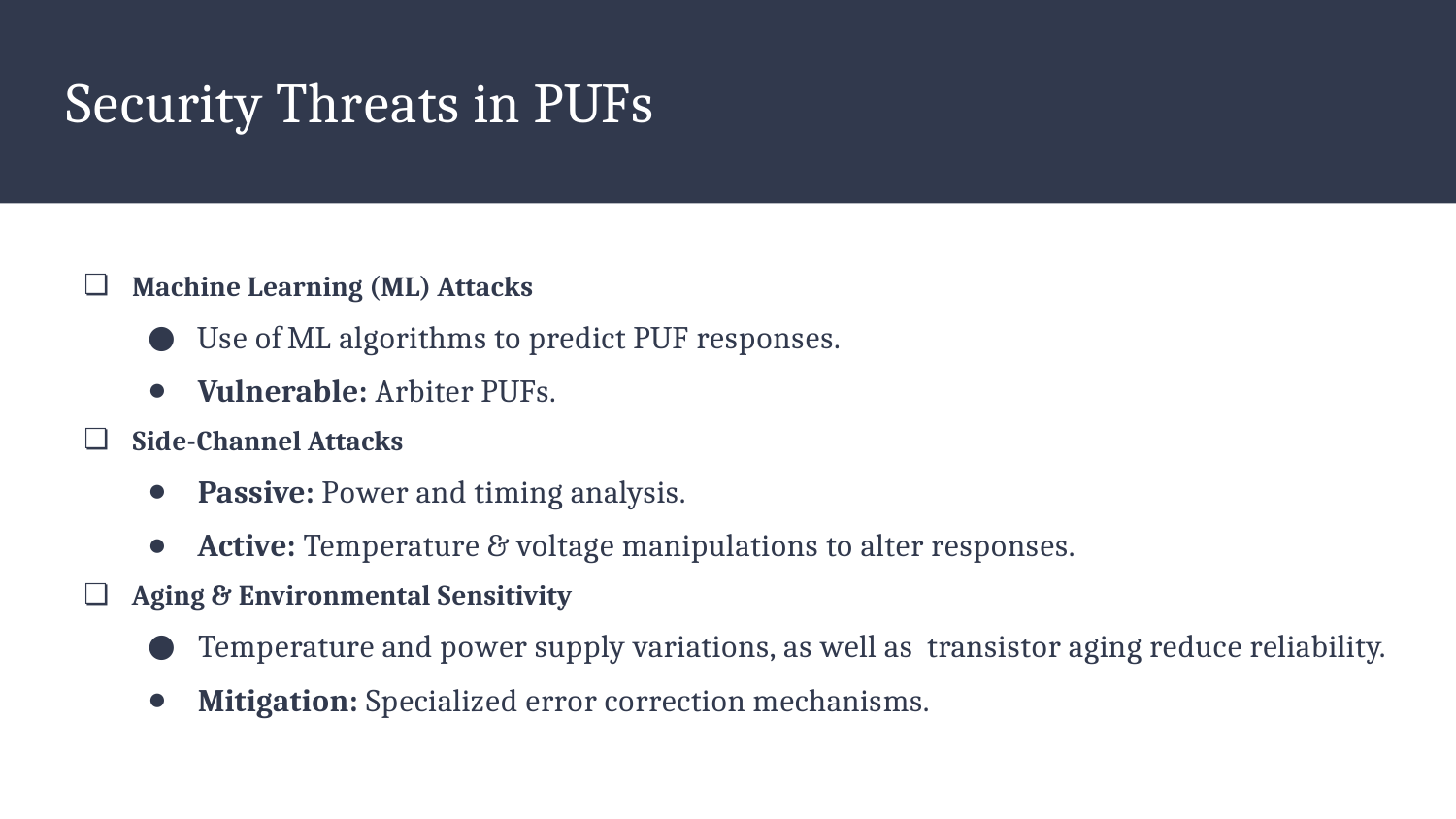

# Security Threats in PUFs

Machine Learning (ML) Attacks
Use of ML algorithms to predict PUF responses.
Vulnerable: Arbiter PUFs.
Side-Channel Attacks
Passive: Power and timing analysis.
Active: Temperature & voltage manipulations to alter responses.
Aging & Environmental Sensitivity
Temperature and power supply variations, as well as  transistor aging reduce reliability.
Mitigation: Specialized error correction mechanisms.